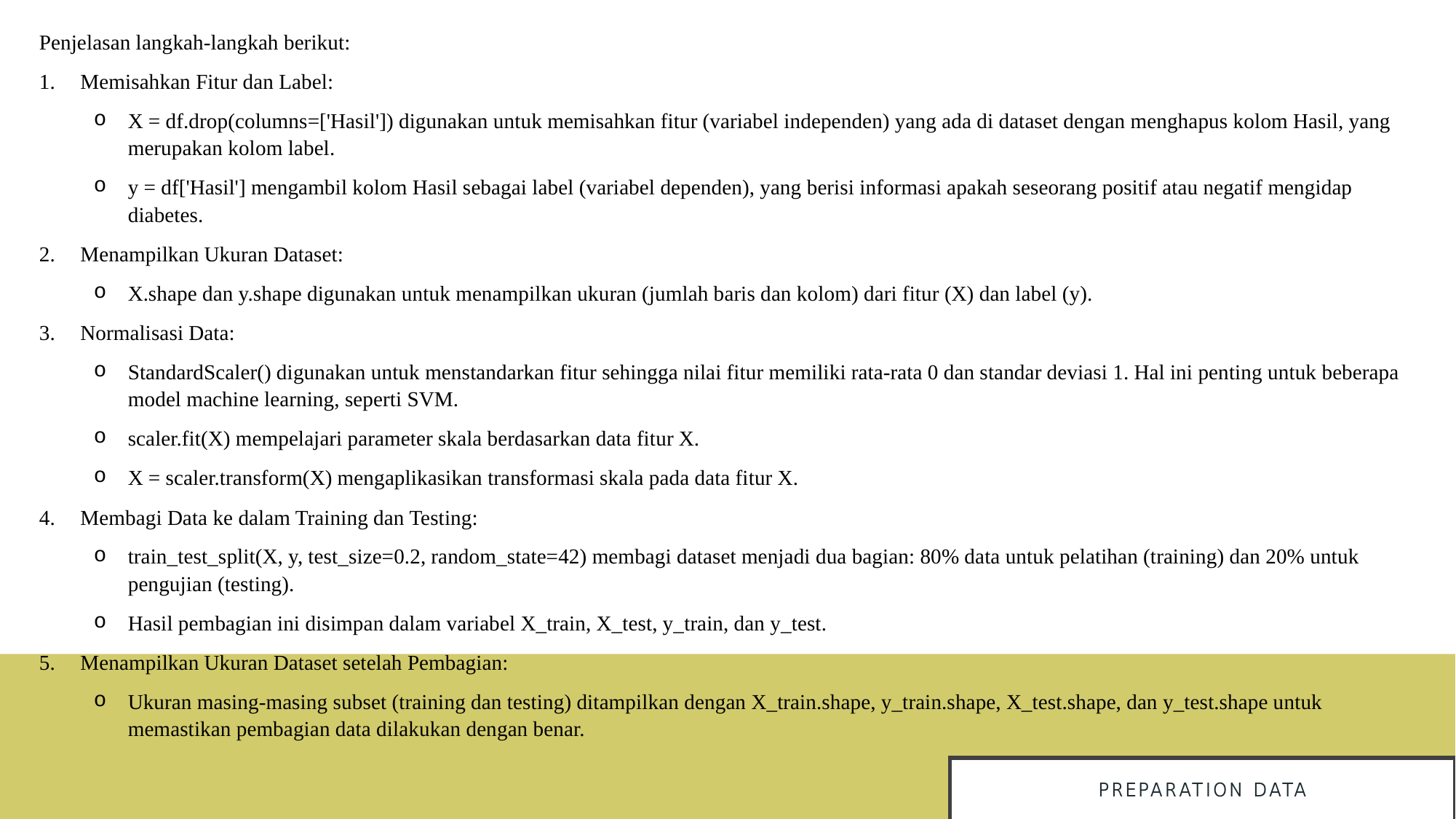

Penjelasan langkah-langkah berikut:
Memisahkan Fitur dan Label:
X = df.drop(columns=['Hasil']) digunakan untuk memisahkan fitur (variabel independen) yang ada di dataset dengan menghapus kolom Hasil, yang merupakan kolom label.
y = df['Hasil'] mengambil kolom Hasil sebagai label (variabel dependen), yang berisi informasi apakah seseorang positif atau negatif mengidap diabetes.
Menampilkan Ukuran Dataset:
X.shape dan y.shape digunakan untuk menampilkan ukuran (jumlah baris dan kolom) dari fitur (X) dan label (y).
Normalisasi Data:
StandardScaler() digunakan untuk menstandarkan fitur sehingga nilai fitur memiliki rata-rata 0 dan standar deviasi 1. Hal ini penting untuk beberapa model machine learning, seperti SVM.
scaler.fit(X) mempelajari parameter skala berdasarkan data fitur X.
X = scaler.transform(X) mengaplikasikan transformasi skala pada data fitur X.
Membagi Data ke dalam Training dan Testing:
train_test_split(X, y, test_size=0.2, random_state=42) membagi dataset menjadi dua bagian: 80% data untuk pelatihan (training) dan 20% untuk pengujian (testing).
Hasil pembagian ini disimpan dalam variabel X_train, X_test, y_train, dan y_test.
Menampilkan Ukuran Dataset setelah Pembagian:
Ukuran masing-masing subset (training dan testing) ditampilkan dengan X_train.shape, y_train.shape, X_test.shape, dan y_test.shape untuk memastikan pembagian data dilakukan dengan benar.
# Preparation Data